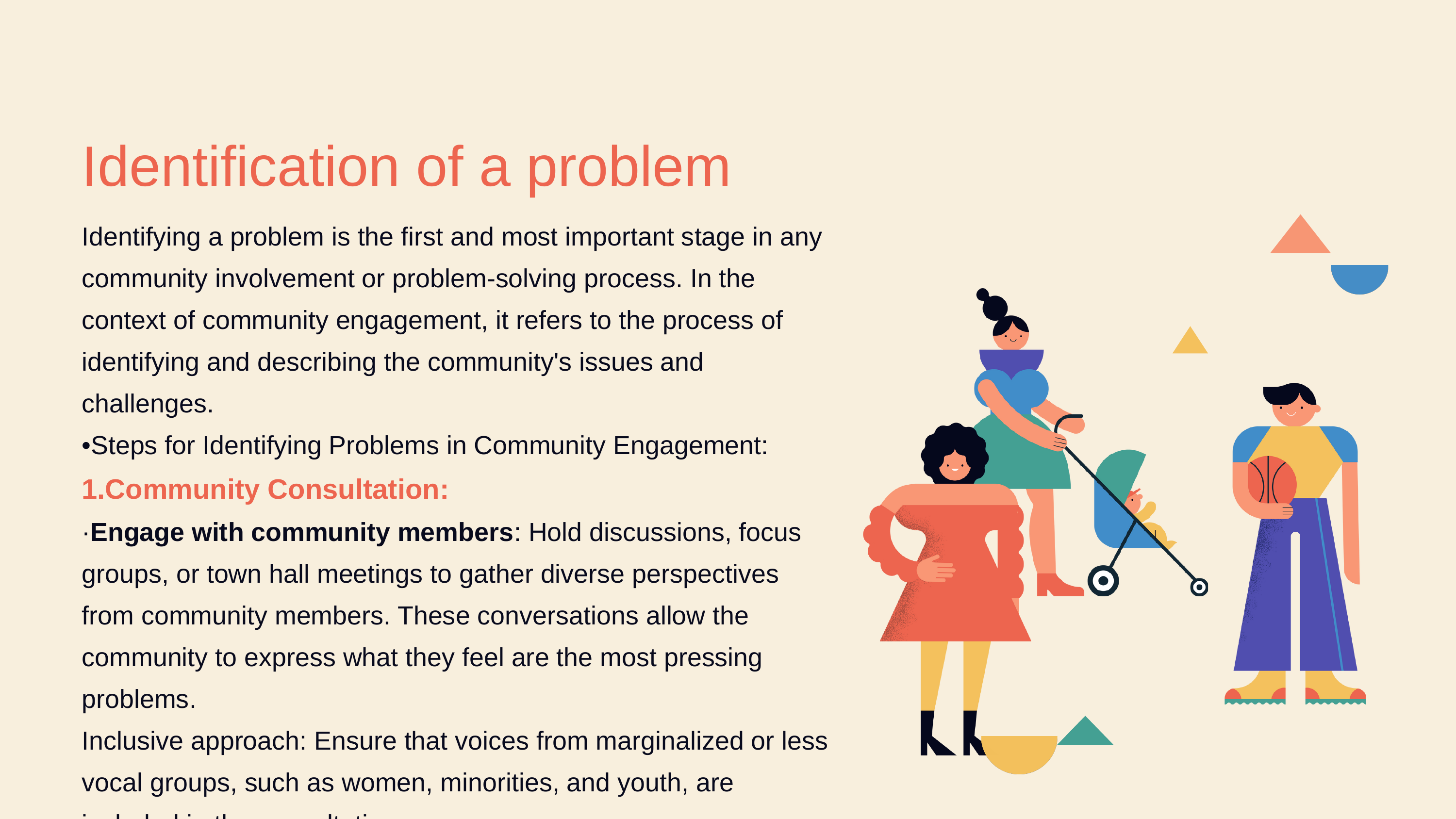

Identification of a problem
Identifying a problem is the first and most important stage in any community involvement or problem-solving process. In the context of community engagement, it refers to the process of identifying and describing the community's issues and challenges.
•Steps for Identifying Problems in Community Engagement:
1.Community Consultation:
·Engage with community members: Hold discussions, focus groups, or town hall meetings to gather diverse perspectives from community members. These conversations allow the community to express what they feel are the most pressing problems.
Inclusive approach: Ensure that voices from marginalized or less vocal groups, such as women, minorities, and youth, are included in the consultation.